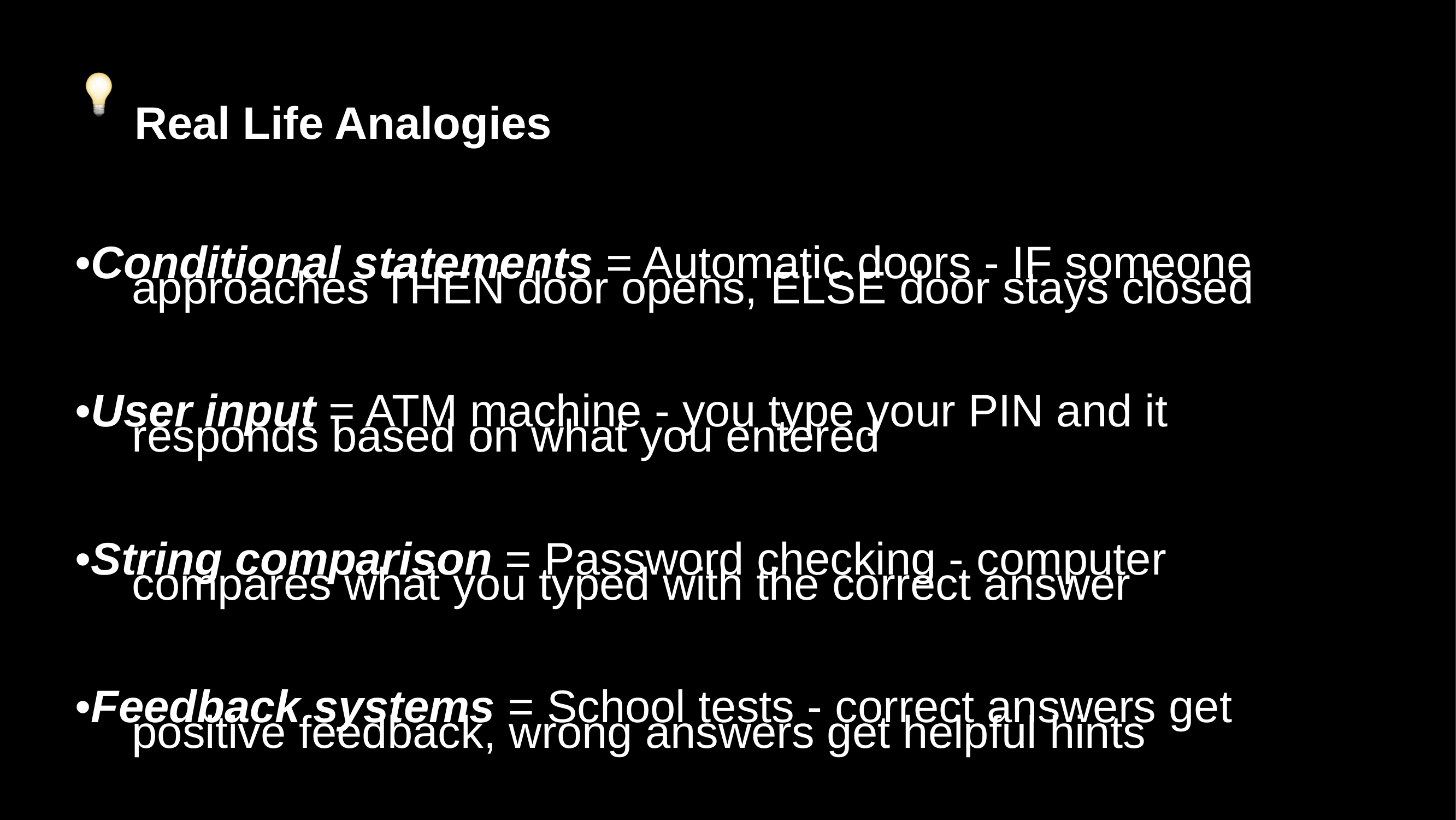

Real Life Analogies

•Conditional statements = Automatic doors - IF someone
approaches THEN door opens, ELSE door stays closed
•User input = ATM machine - you type your PIN and it
responds based on what you entered
•String comparison = Password checking - computer
compares what you typed with the correct answer
•Feedback systems = School tests - correct answers get
positive feedback, wrong answers get helpful hints